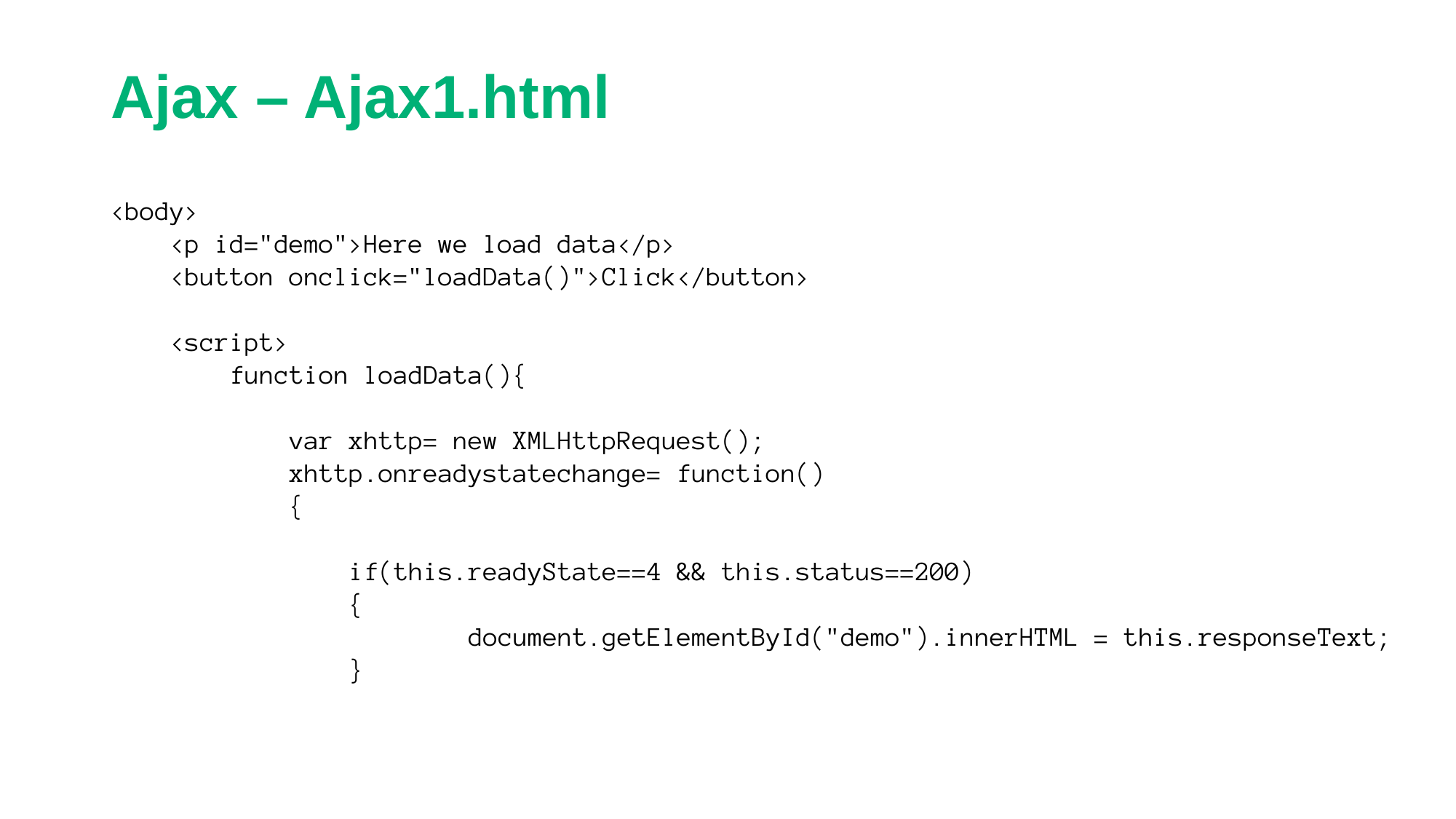

# Ajax – Ajax1.html
<body>
    <p id="demo">Here we load data</p>
    <button onclick="loadData()">Click</button>
    <script>
        function loadData(){
            var xhttp= new XMLHttpRequest();
            xhttp.onreadystatechange= function()
            {

                if(this.readyState==4 && this.status==200)
                {
                        document.getElementById("demo").innerHTML = this.responseText;
                }